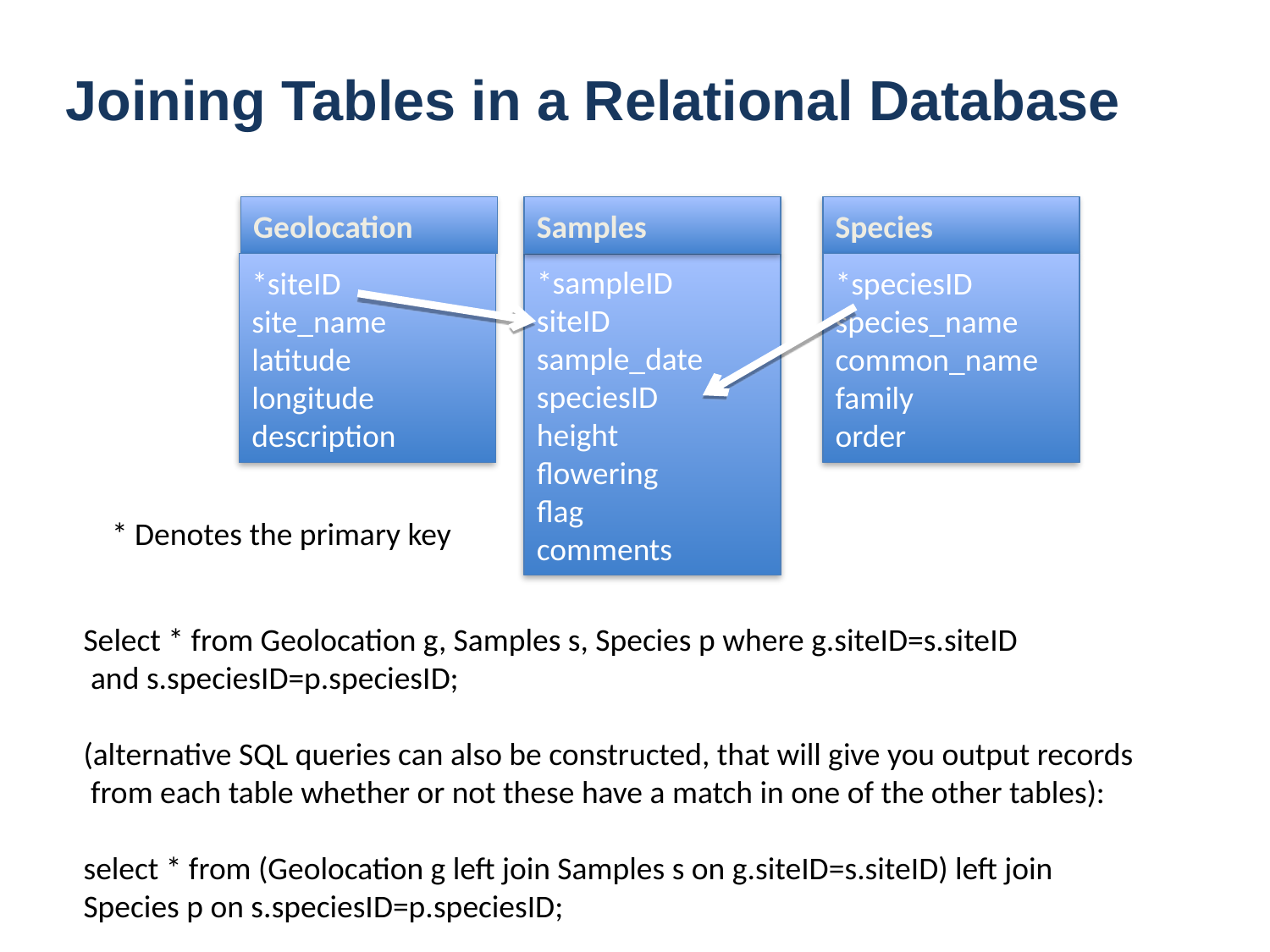

# Joining Tables in a Relational Database
Samples
*siteID
site_name
latitude
longitude
description
*sampleID
siteID
sample_date
speciesID
height
flowering
flag
comments
*speciesID
species_name
common_name
family
order

Geolocation
Species
* Denotes the primary key
Select * from Geolocation g, Samples s, Species p where g.siteID=s.siteID
 and s.speciesID=p.speciesID;

(alternative SQL queries can also be constructed, that will give you output records
 from each table whether or not these have a match in one of the other tables):
select * from (Geolocation g left join Samples s on g.siteID=s.siteID) left join
Species p on s.speciesID=p.speciesID;